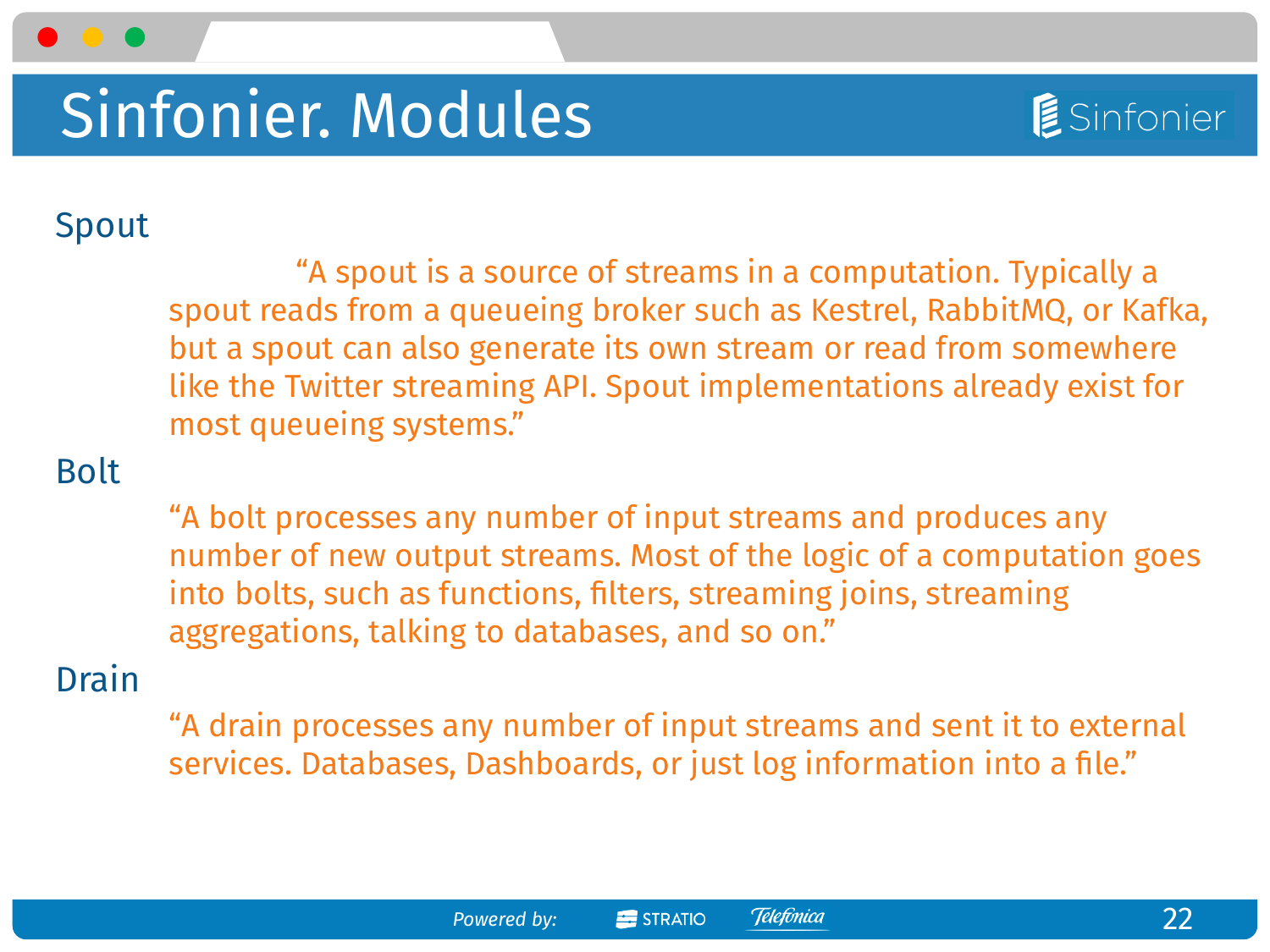

# Sinfonier. Modules
Spout
	“A spout is a source of streams in a computation. Typically a spout reads from a queueing broker such as Kestrel, RabbitMQ, or Kafka, but a spout can also generate its own stream or read from somewhere like the Twitter streaming API. Spout implementations already exist for most queueing systems.”
Bolt
“A bolt processes any number of input streams and produces any number of new output streams. Most of the logic of a computation goes into bolts, such as functions, filters, streaming joins, streaming aggregations, talking to databases, and so on.”
Drain
“A drain processes any number of input streams and sent it to external services. Databases, Dashboards, or just log information into a file.”
22